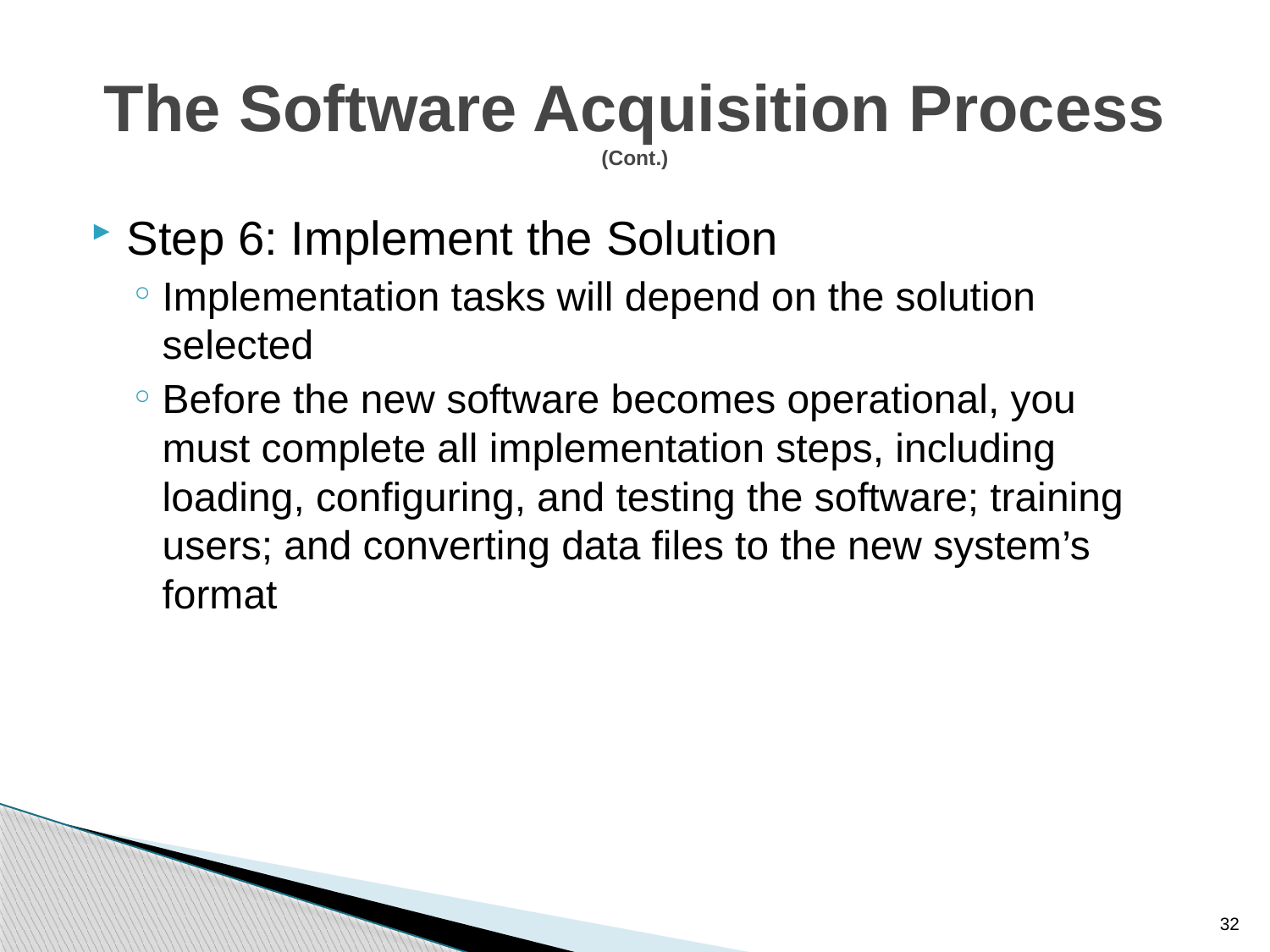

# The Software Acquisition Process (Cont.)
Step 6: Implement the Solution
Implementation tasks will depend on the solution selected
Before the new software becomes operational, you must complete all implementation steps, including loading, configuring, and testing the software; training users; and converting data files to the new system’s format
32